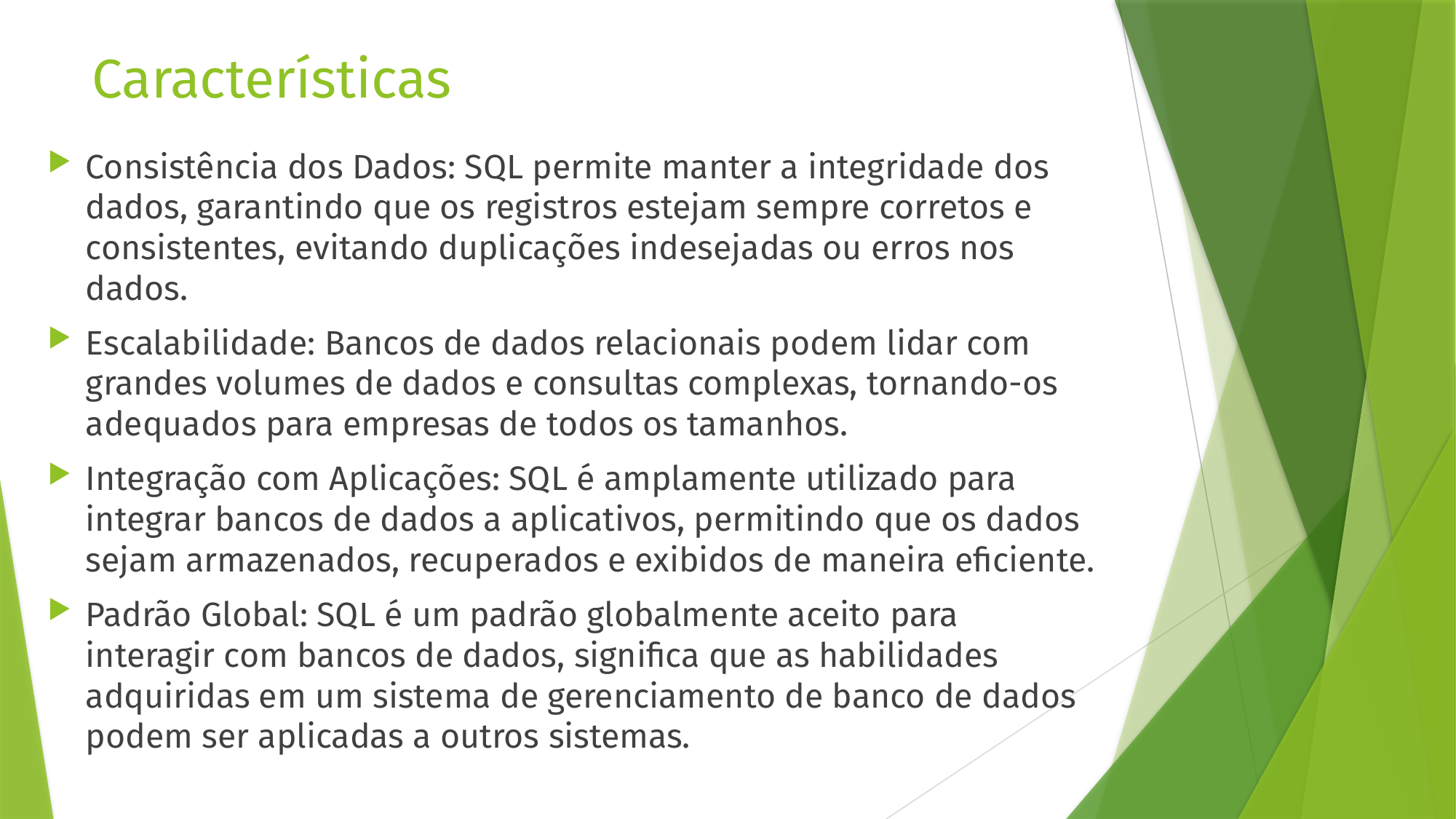

# Características
Consistência dos Dados: SQL permite manter a integridade dos dados, garantindo que os registros estejam sempre corretos e consistentes, evitando duplicações indesejadas ou erros nos dados.
Escalabilidade: Bancos de dados relacionais podem lidar com grandes volumes de dados e consultas complexas, tornando-os adequados para empresas de todos os tamanhos.
Integração com Aplicações: SQL é amplamente utilizado para integrar bancos de dados a aplicativos, permitindo que os dados sejam armazenados, recuperados e exibidos de maneira eficiente.
Padrão Global: SQL é um padrão globalmente aceito para interagir com bancos de dados, significa que as habilidades adquiridas em um sistema de gerenciamento de banco de dados podem ser aplicadas a outros sistemas.